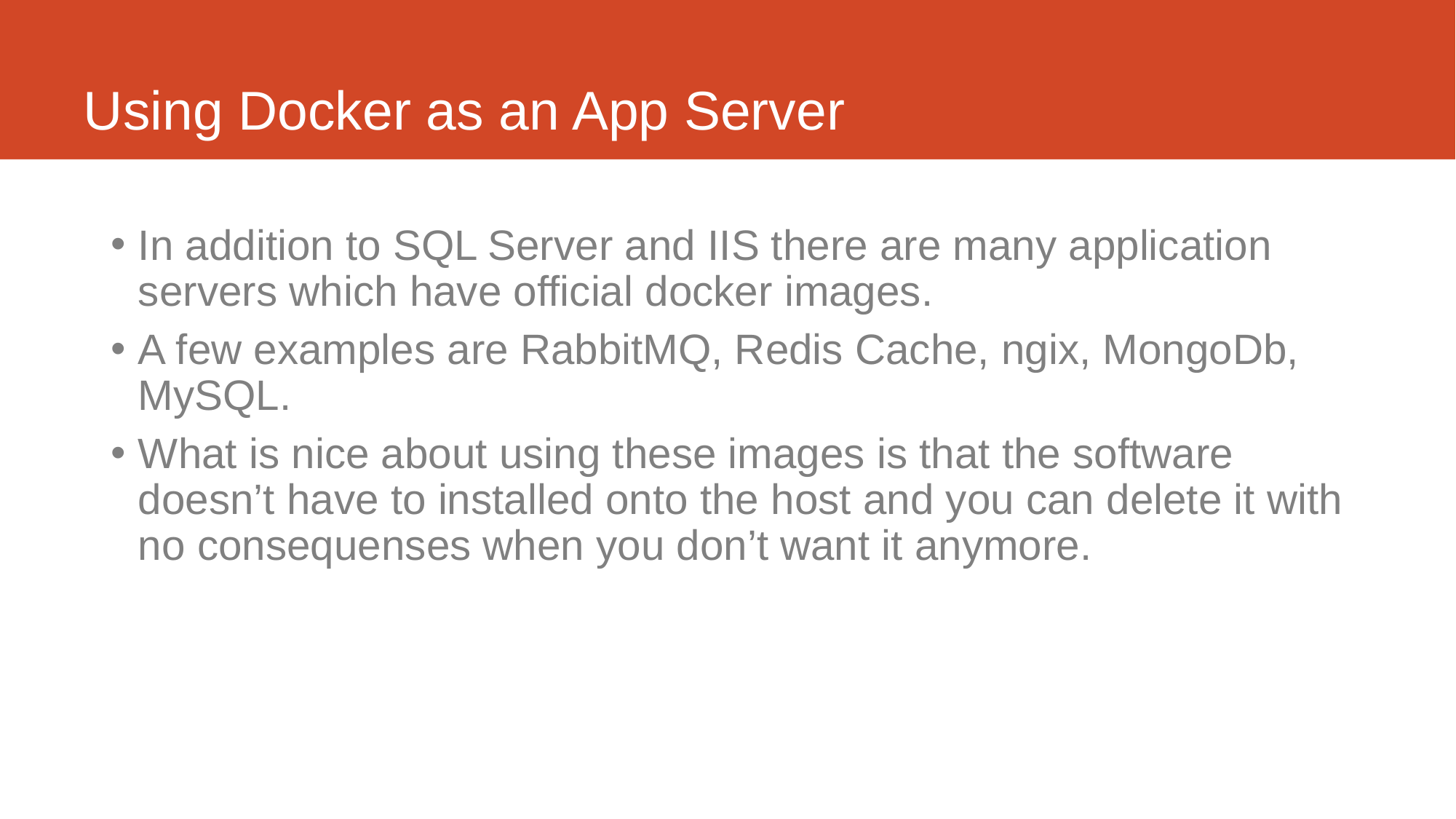

# Using Docker as an App Server
In addition to SQL Server and IIS there are many application servers which have official docker images.
A few examples are RabbitMQ, Redis Cache, ngix, MongoDb, MySQL.
What is nice about using these images is that the software doesn’t have to installed onto the host and you can delete it with no consequenses when you don’t want it anymore.